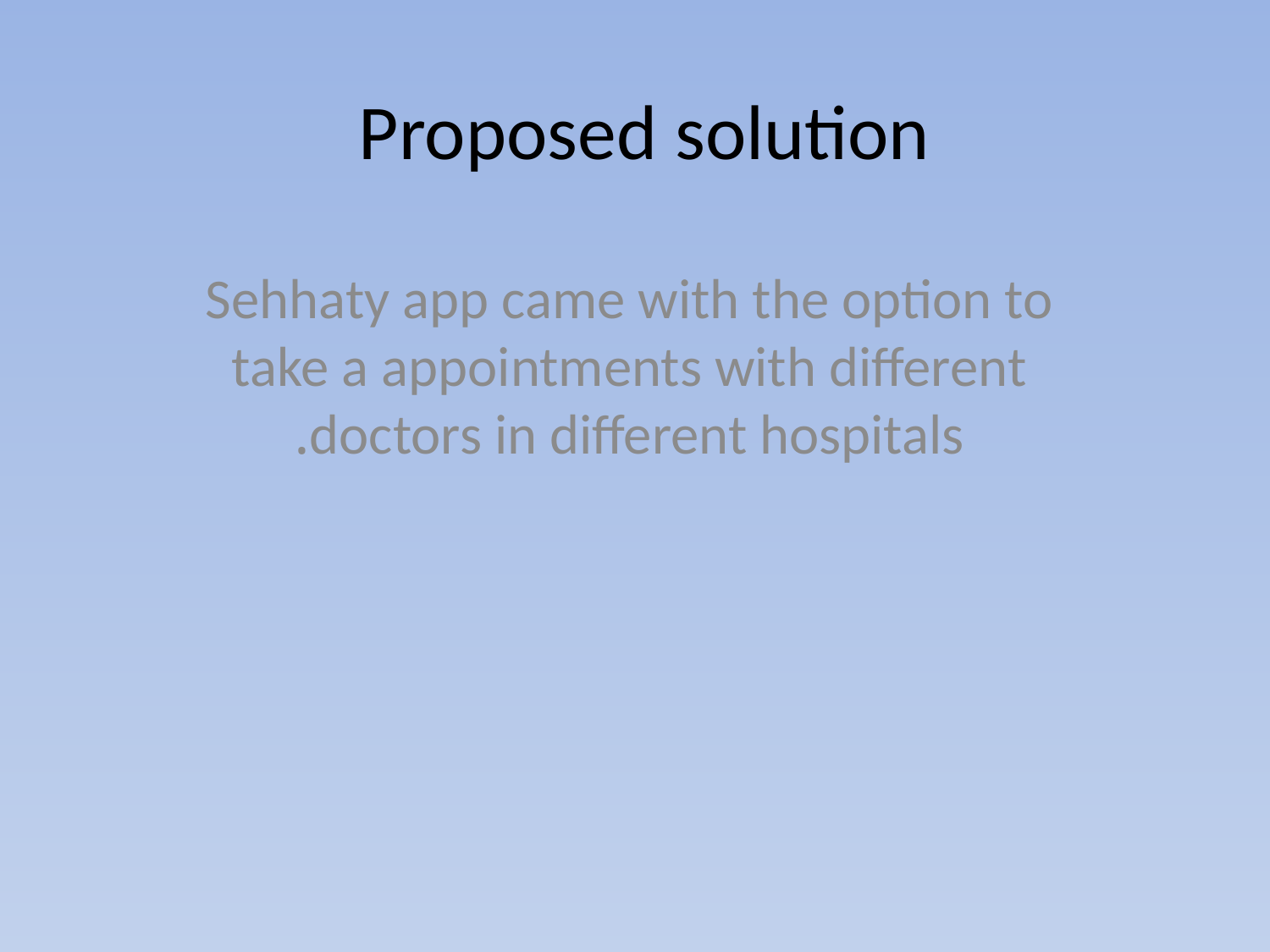

# Proposed solution
Sehhaty app came with the option to take a appointments with different doctors in different hospitals.